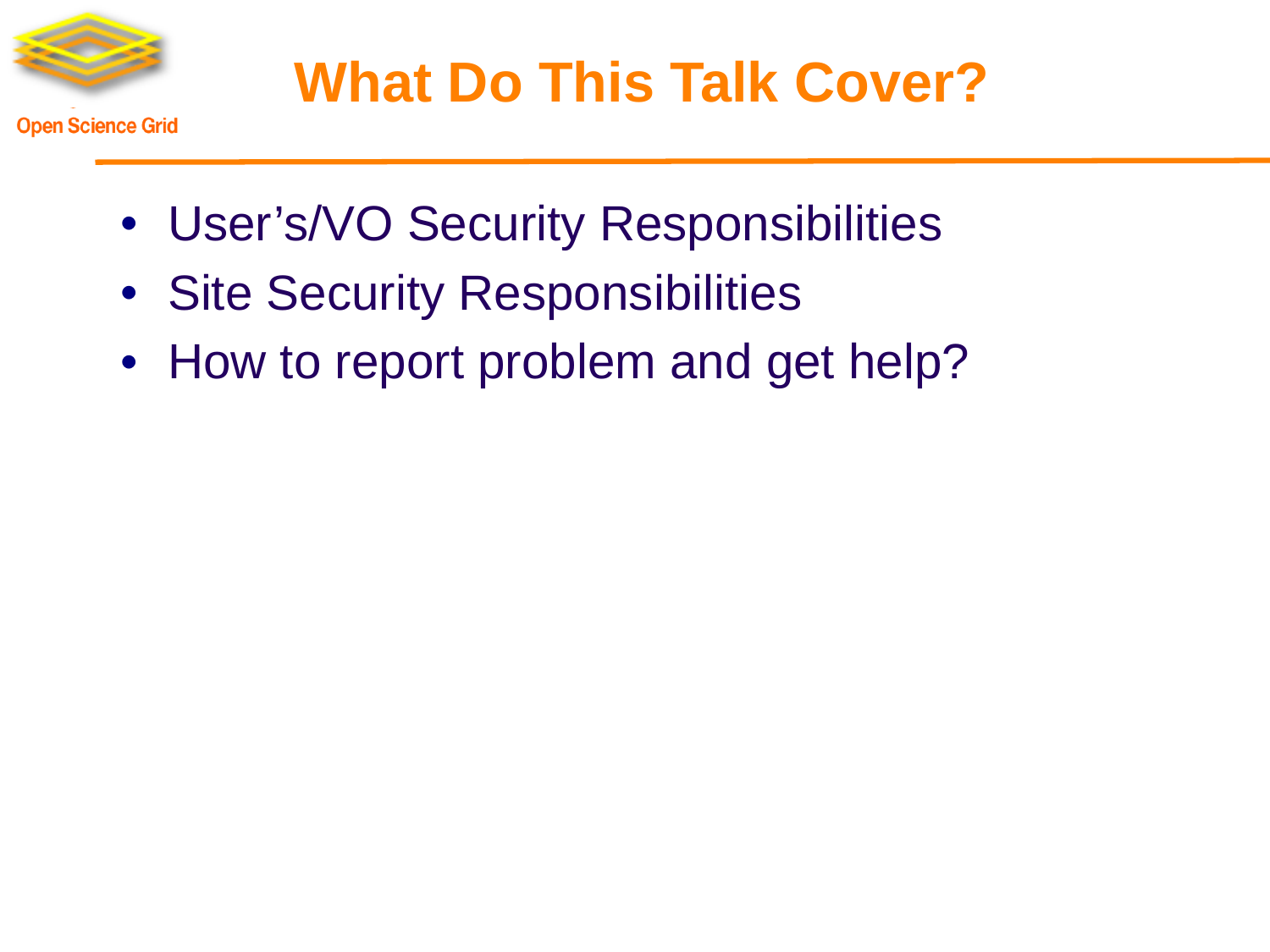

# What Do This Talk Cover?
User’s/VO Security Responsibilities
Site Security Responsibilities
How to report problem and get help?